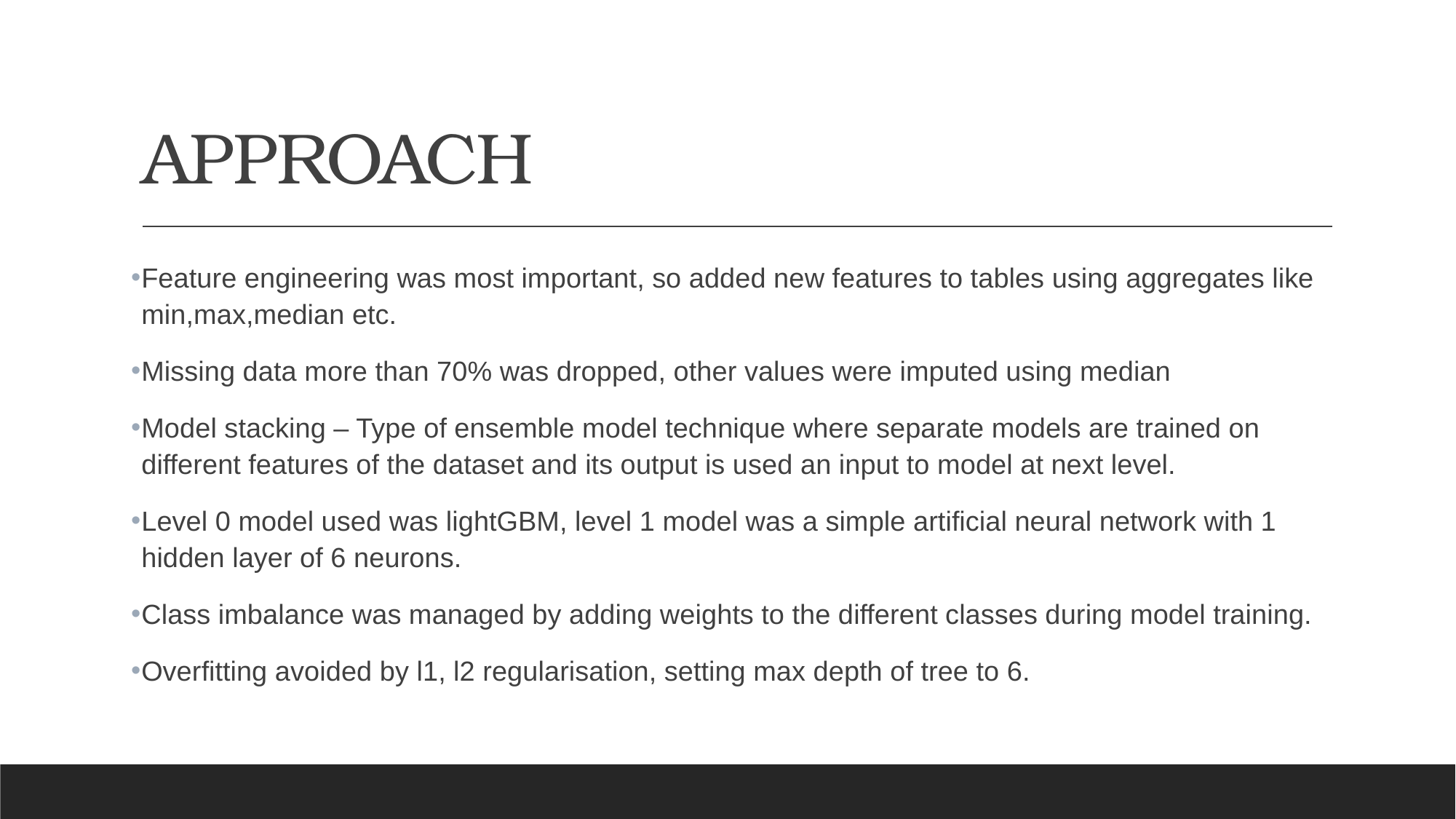

# APPROACH
Feature engineering was most important, so added new features to tables using aggregates like min,max,median etc.
Missing data more than 70% was dropped, other values were imputed using median
Model stacking – Type of ensemble model technique where separate models are trained on different features of the dataset and its output is used an input to model at next level.
Level 0 model used was lightGBM, level 1 model was a simple artificial neural network with 1 hidden layer of 6 neurons.
Class imbalance was managed by adding weights to the different classes during model training.
Overfitting avoided by l1, l2 regularisation, setting max depth of tree to 6.